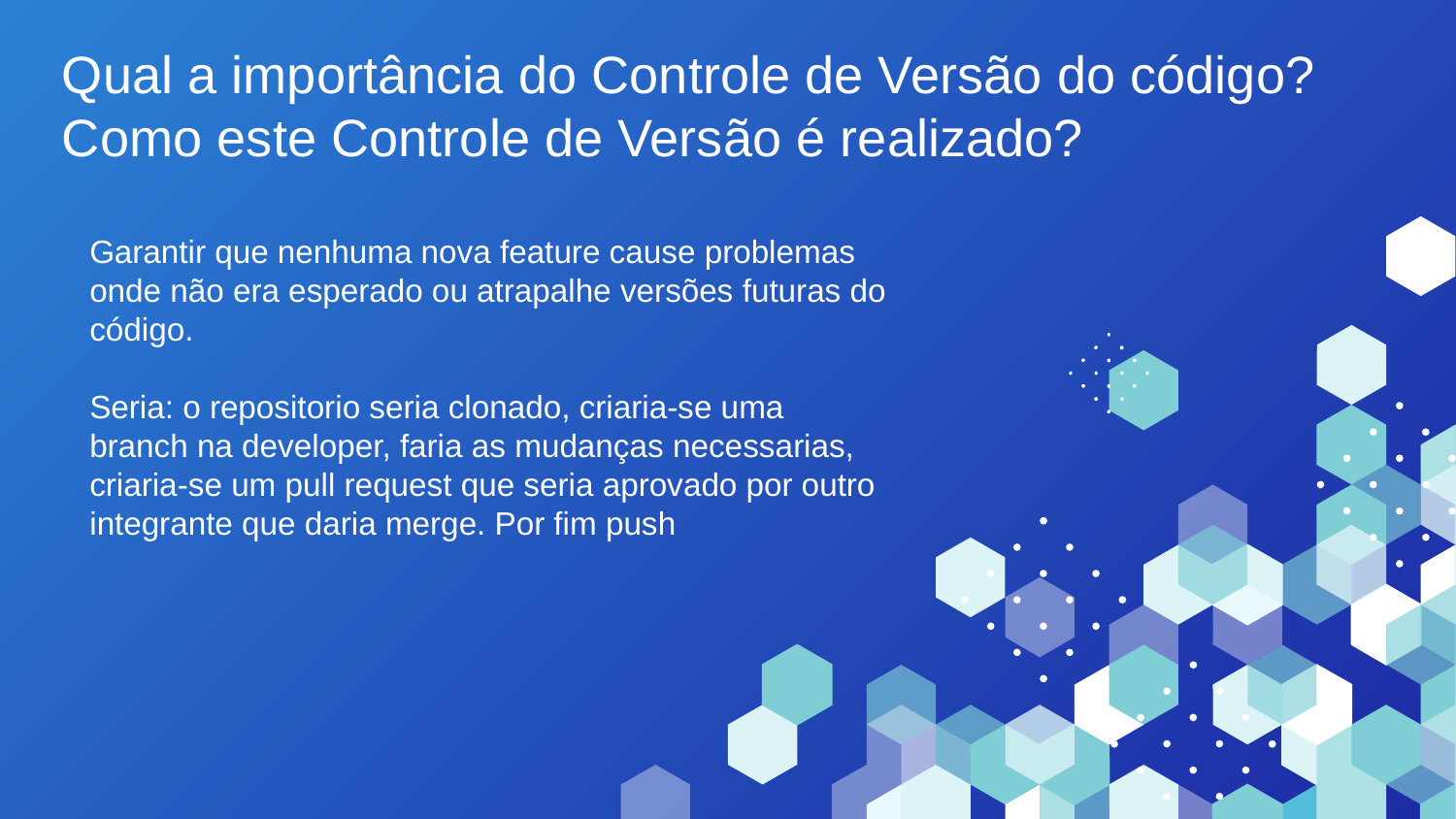

# Qual a importância do Controle de Versão do código? Como este Controle de Versão é realizado?
Garantir que nenhuma nova feature cause problemas onde não era esperado ou atrapalhe versões futuras do código.

Seria: o repositorio seria clonado, criaria-se uma branch na developer, faria as mudanças necessarias, criaria-se um pull request que seria aprovado por outro integrante que daria merge. Por fim push